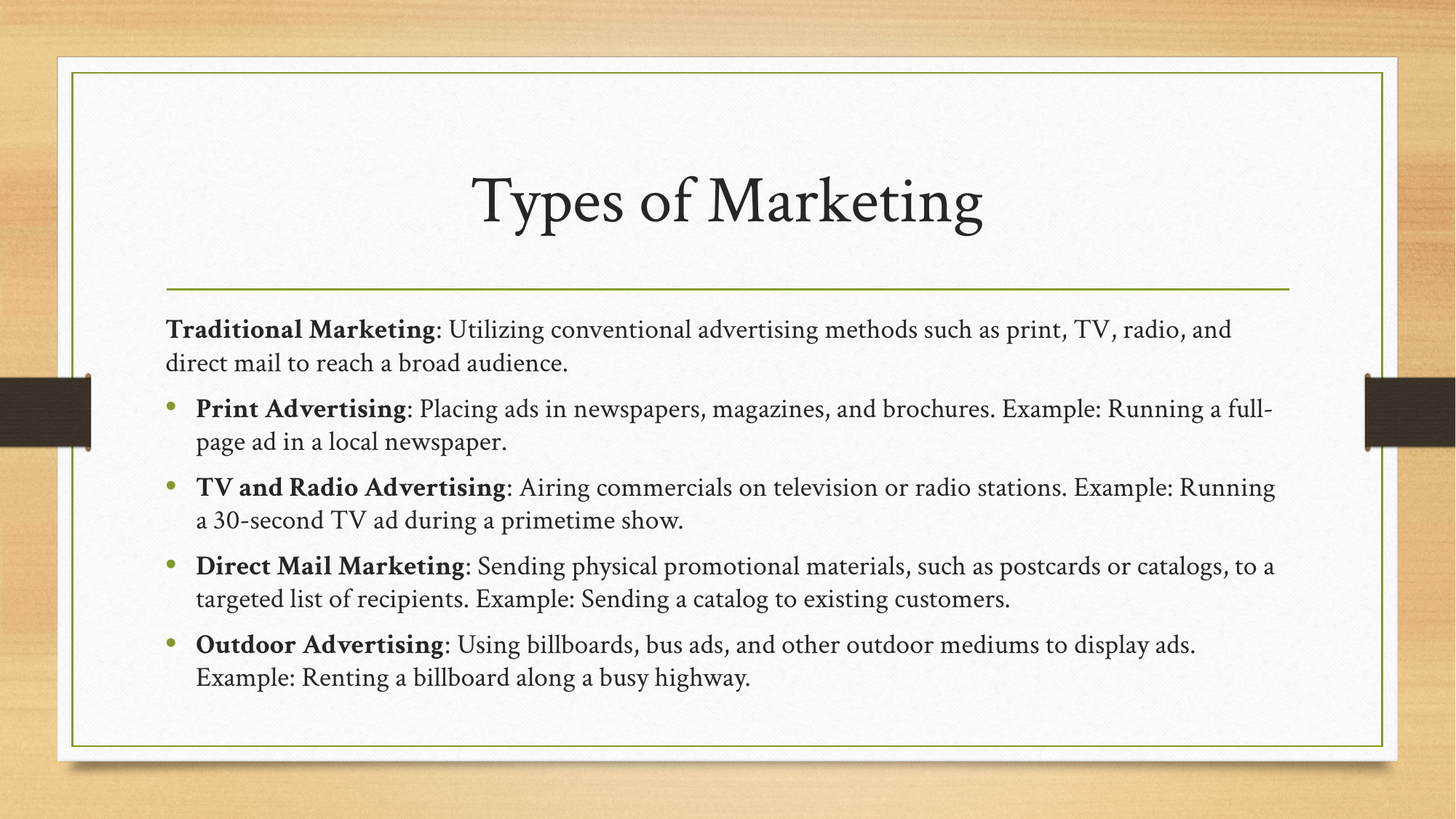

# Types of Marketing
Traditional Marketing: Utilizing conventional advertising methods such as print, TV, radio, and direct mail to reach a broad audience.
Print Advertising: Placing ads in newspapers, magazines, and brochures. Example: Running a full-page ad in a local newspaper.
TV and Radio Advertising: Airing commercials on television or radio stations. Example: Running a 30-second TV ad during a primetime show.
Direct Mail Marketing: Sending physical promotional materials, such as postcards or catalogs, to a targeted list of recipients. Example: Sending a catalog to existing customers.
Outdoor Advertising: Using billboards, bus ads, and other outdoor mediums to display ads. Example: Renting a billboard along a busy highway.